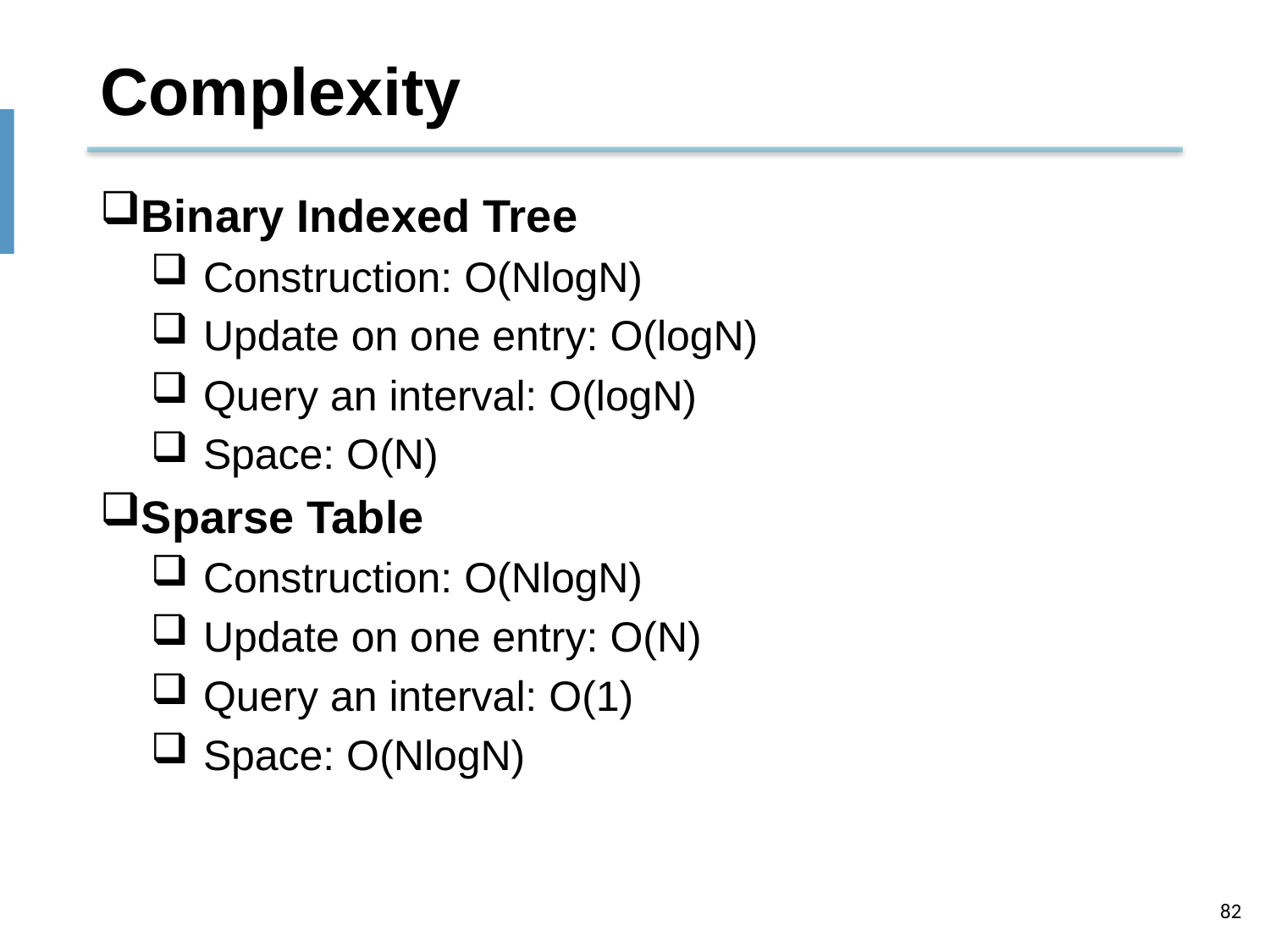

# Complexity
Binary Indexed Tree
Construction: O(NlogN)
Update on one entry: O(logN)
Query an interval: O(logN)
Space: O(N)
Sparse Table
Construction: O(NlogN)
Update on one entry: O(N)
Query an interval: O(1)
Space: O(NlogN)

82